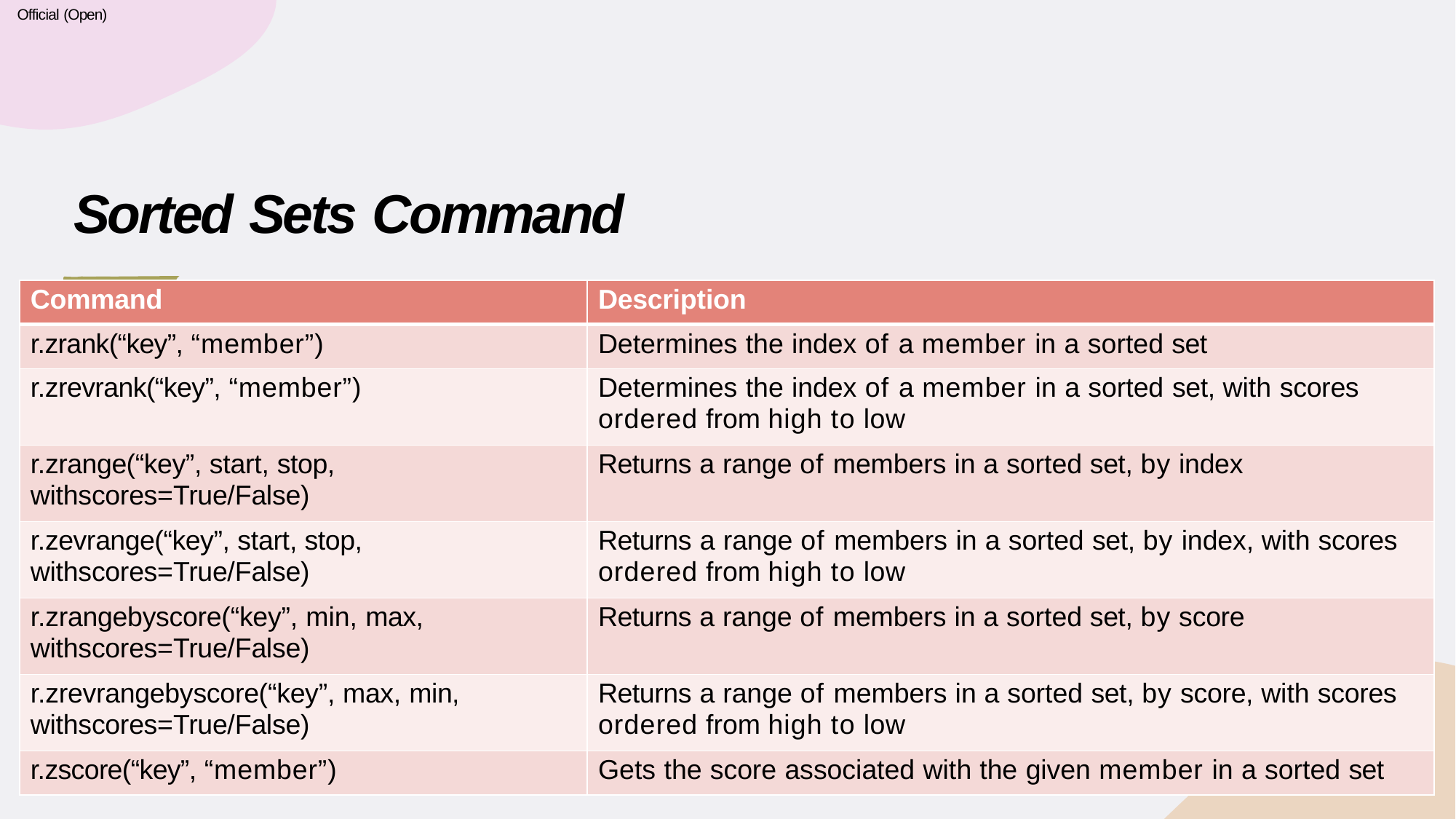

Official (Open)
# Sorted Sets Command

| Command | Description |
| --- | --- |
| r.zrank(“key”, “member”) | Determines the index of a member in a sorted set |
| r.zrevrank(“key”, “member”) | Determines the index of a member in a sorted set, with scores ordered from high to low |
| r.zrange(“key”, start, stop, withscores=True/False) | Returns a range of members in a sorted set, by index |
| r.zevrange(“key”, start, stop, withscores=True/False) | Returns a range of members in a sorted set, by index, with scores ordered from high to low |
| r.zrangebyscore(“key”, min, max, withscores=True/False) | Returns a range of members in a sorted set, by score |
| r.zrevrangebyscore(“key”, max, min, withscores=True/False) | Returns a range of members in a sorted set, by score, with scores ordered from high to low |
| r.zscore(“key”, “member”) | Gets the score associated with the given member in a sorted set |